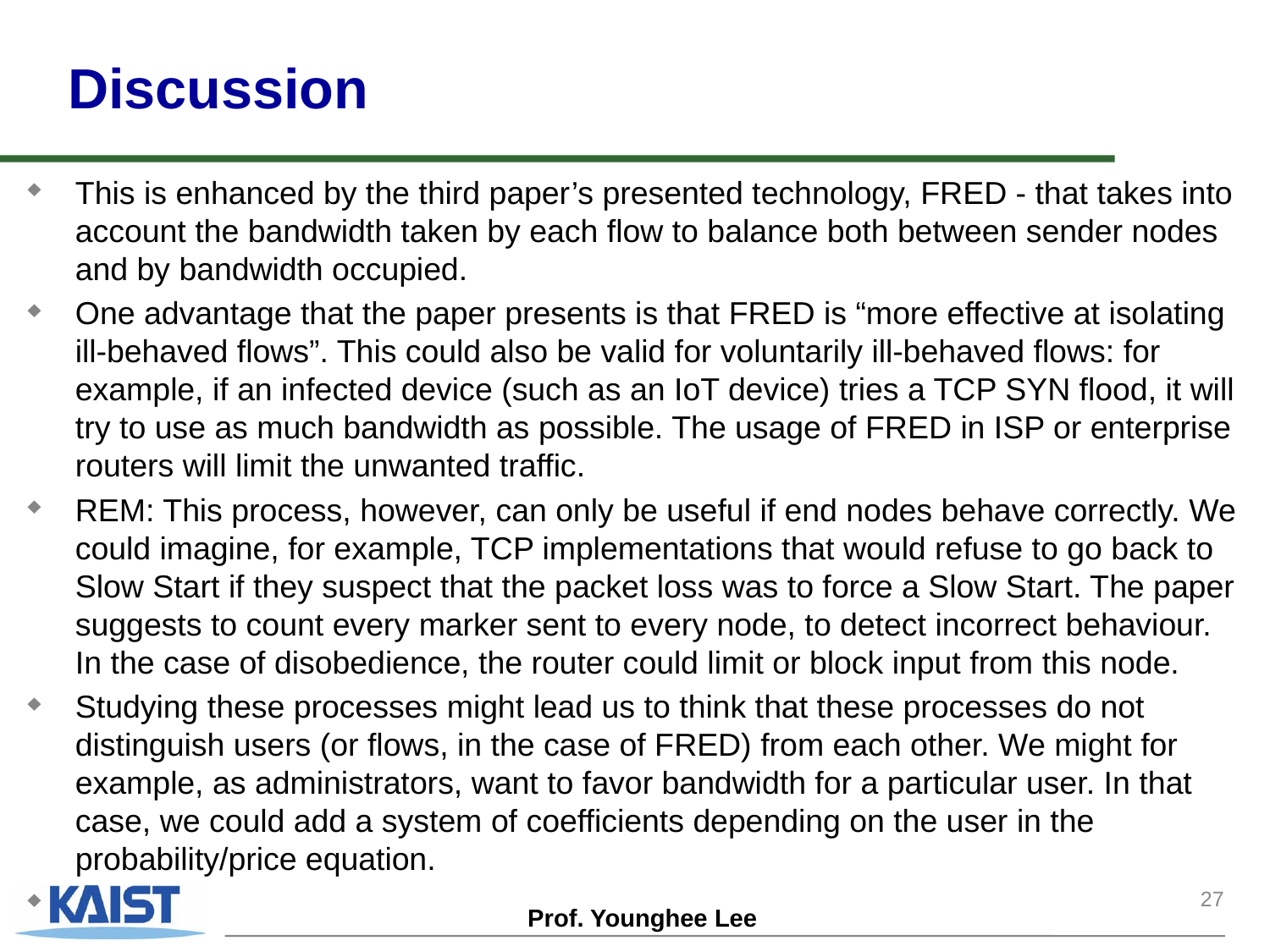

# Discussion
This is enhanced by the third paper’s presented technology, FRED - that takes into account the bandwidth taken by each flow to balance both between sender nodes and by bandwidth occupied.
One advantage that the paper presents is that FRED is “more effective at isolating ill-behaved flows”. This could also be valid for voluntarily ill-behaved flows: for example, if an infected device (such as an IoT device) tries a TCP SYN flood, it will try to use as much bandwidth as possible. The usage of FRED in ISP or enterprise routers will limit the unwanted traffic.
REM: This process, however, can only be useful if end nodes behave correctly. We could imagine, for example, TCP implementations that would refuse to go back to Slow Start if they suspect that the packet loss was to force a Slow Start. The paper suggests to count every marker sent to every node, to detect incorrect behaviour. In the case of disobedience, the router could limit or block input from this node.
Studying these processes might lead us to think that these processes do not distinguish users (or flows, in the case of FRED) from each other. We might for example, as administrators, want to favor bandwidth for a particular user. In that case, we could add a system of coefficients depending on the user in the probability/price equation.

27